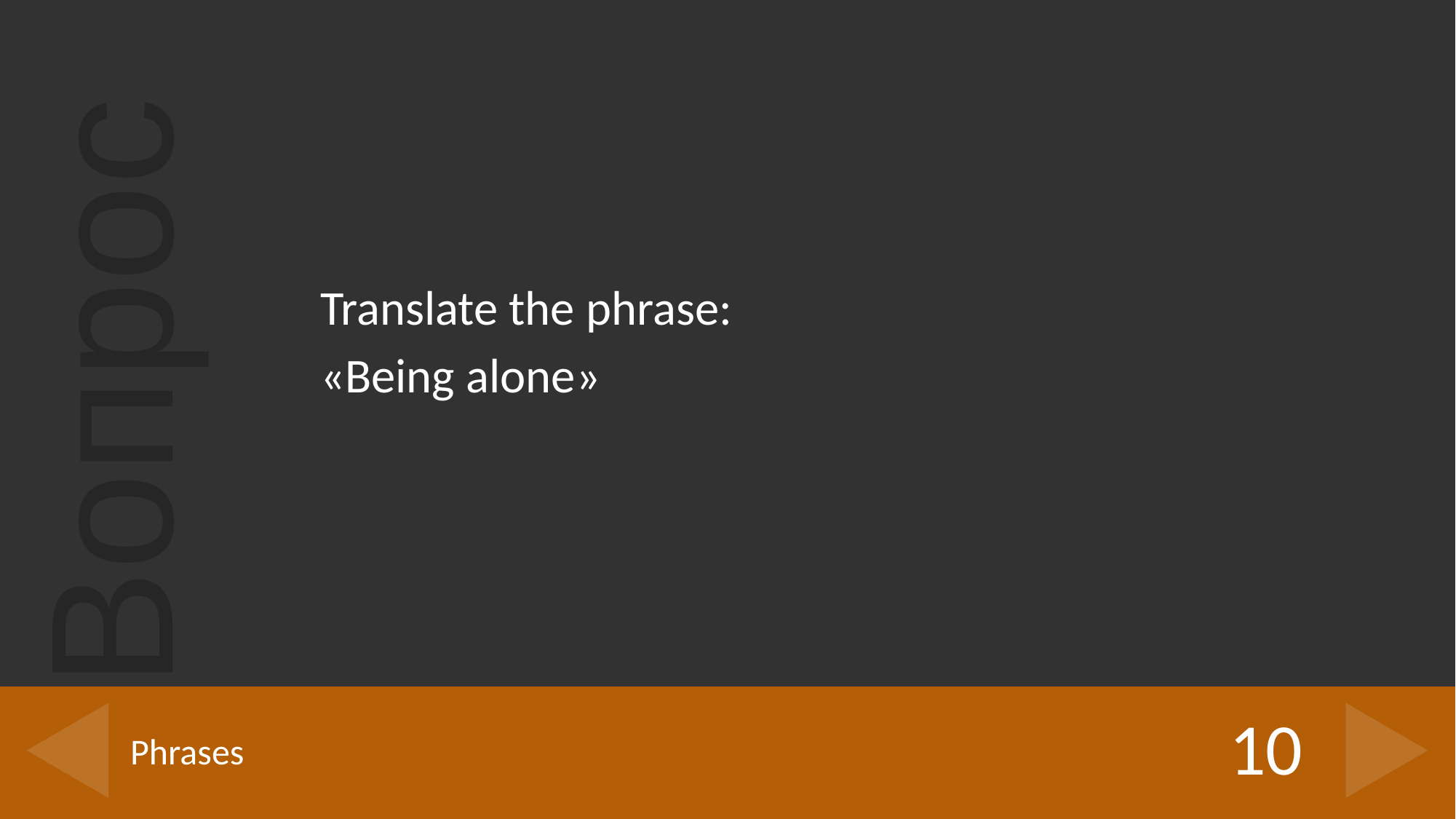

Translate the phrase:
«Being alone»
10
# Phrases